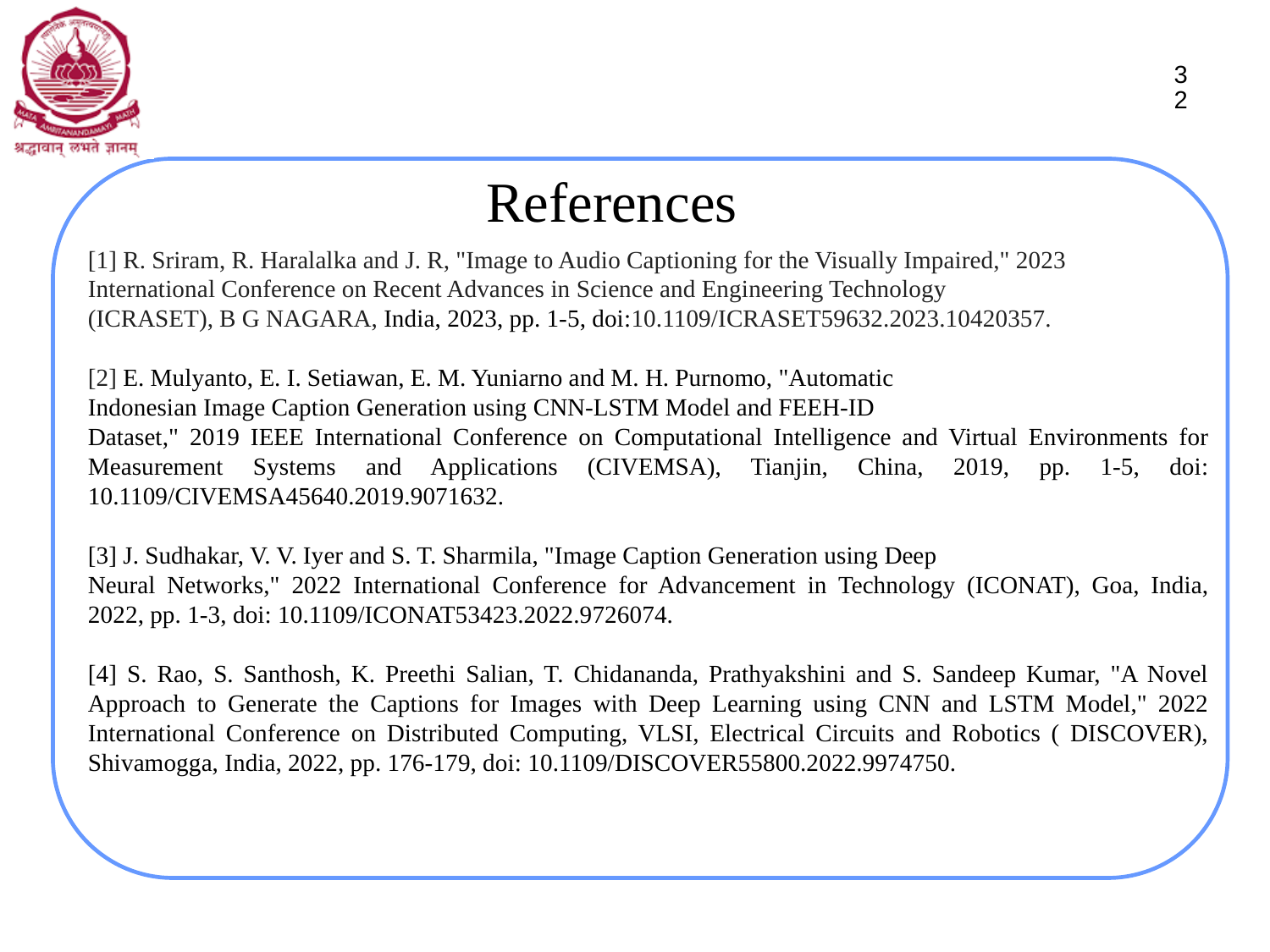

32
# References
[1] R. Sriram, R. Haralalka and J. R, "Image to Audio Captioning for the Visually Impaired," 2023
International Conference on Recent Advances in Science and Engineering Technology
(ICRASET), B G NAGARA, India, 2023, pp. 1-5, doi:10.1109/ICRASET59632.2023.10420357.

[2] E. Mulyanto, E. I. Setiawan, E. M. Yuniarno and M. H. Purnomo, "Automatic
Indonesian Image Caption Generation using CNN-LSTM Model and FEEH-ID
Dataset," 2019 IEEE International Conference on Computational Intelligence and Virtual Environments for Measurement Systems and Applications (CIVEMSA), Tianjin, China, 2019, pp. 1-5, doi: 10.1109/CIVEMSA45640.2019.9071632.

[3] J. Sudhakar, V. V. Iyer and S. T. Sharmila, "Image Caption Generation using Deep
Neural Networks," 2022 International Conference for Advancement in Technology (ICONAT), Goa, India, 2022, pp. 1-3, doi: 10.1109/ICONAT53423.2022.9726074.

[4] S. Rao, S. Santhosh, K. Preethi Salian, T. Chidananda, Prathyakshini and S. Sandeep Kumar, "A Novel Approach to Generate the Captions for Images with Deep Learning using CNN and LSTM Model," 2022 International Conference on Distributed Computing, VLSI, Electrical Circuits and Robotics ( DISCOVER), Shivamogga, India, 2022, pp. 176-179, doi: 10.1109/DISCOVER55800.2022.9974750.